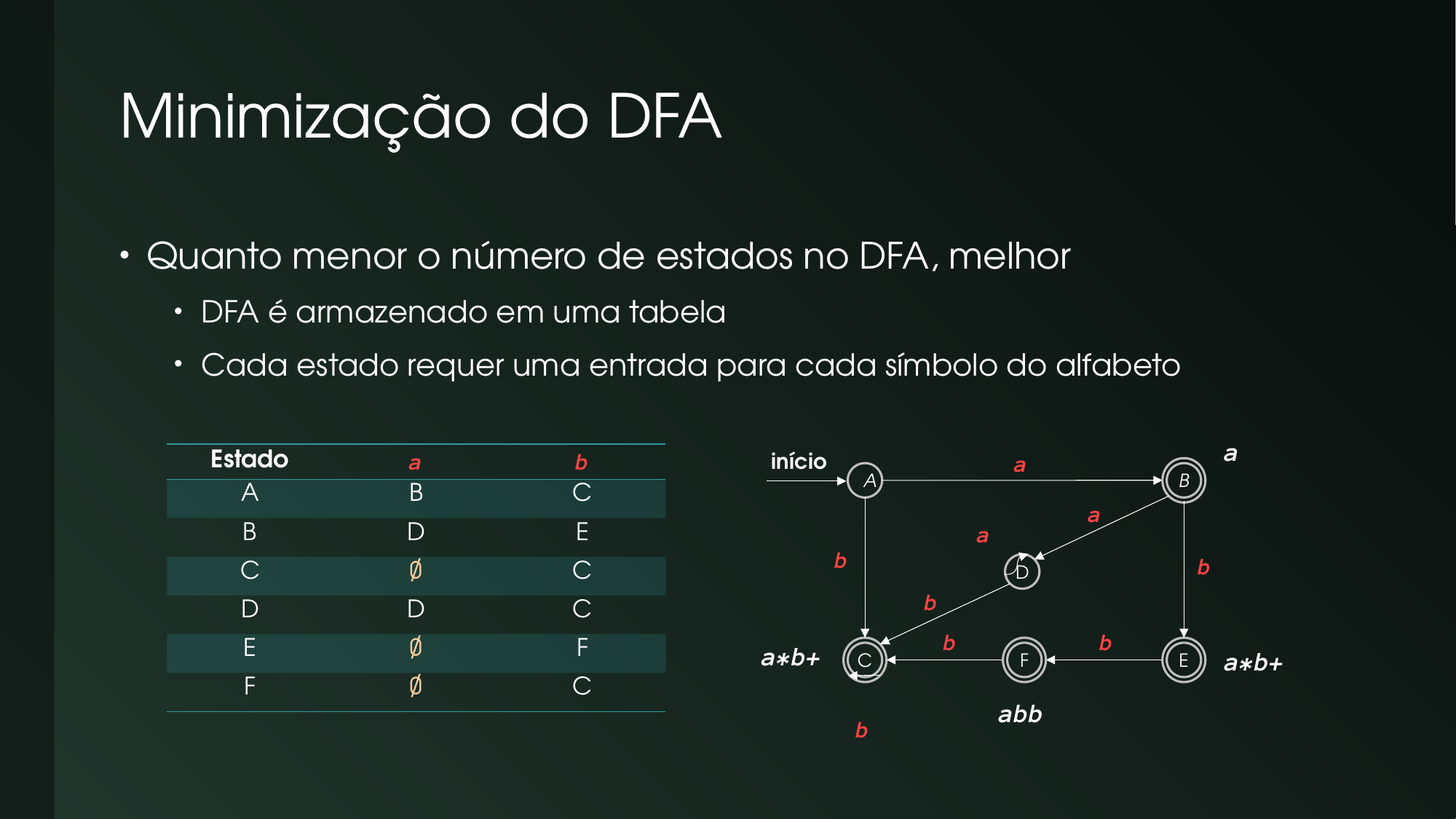

# Minimização do DFA
Quanto menor o número de estados no DFA, melhor
DFA é armazenado em uma tabela
Cada estado requer uma entrada para cada símbolo do alfabeto

a
início
a

B
A
a
a
b
b
D
b
b
b
a*b+

C

F

E
a*b+
abb
b
| Estado | a | b |
| --- | --- | --- |
| A | B | C |
| B | D | E |
| C | ∅ | C |
| D | D | C |
| E | ∅ | F |
| F | ∅ | C |